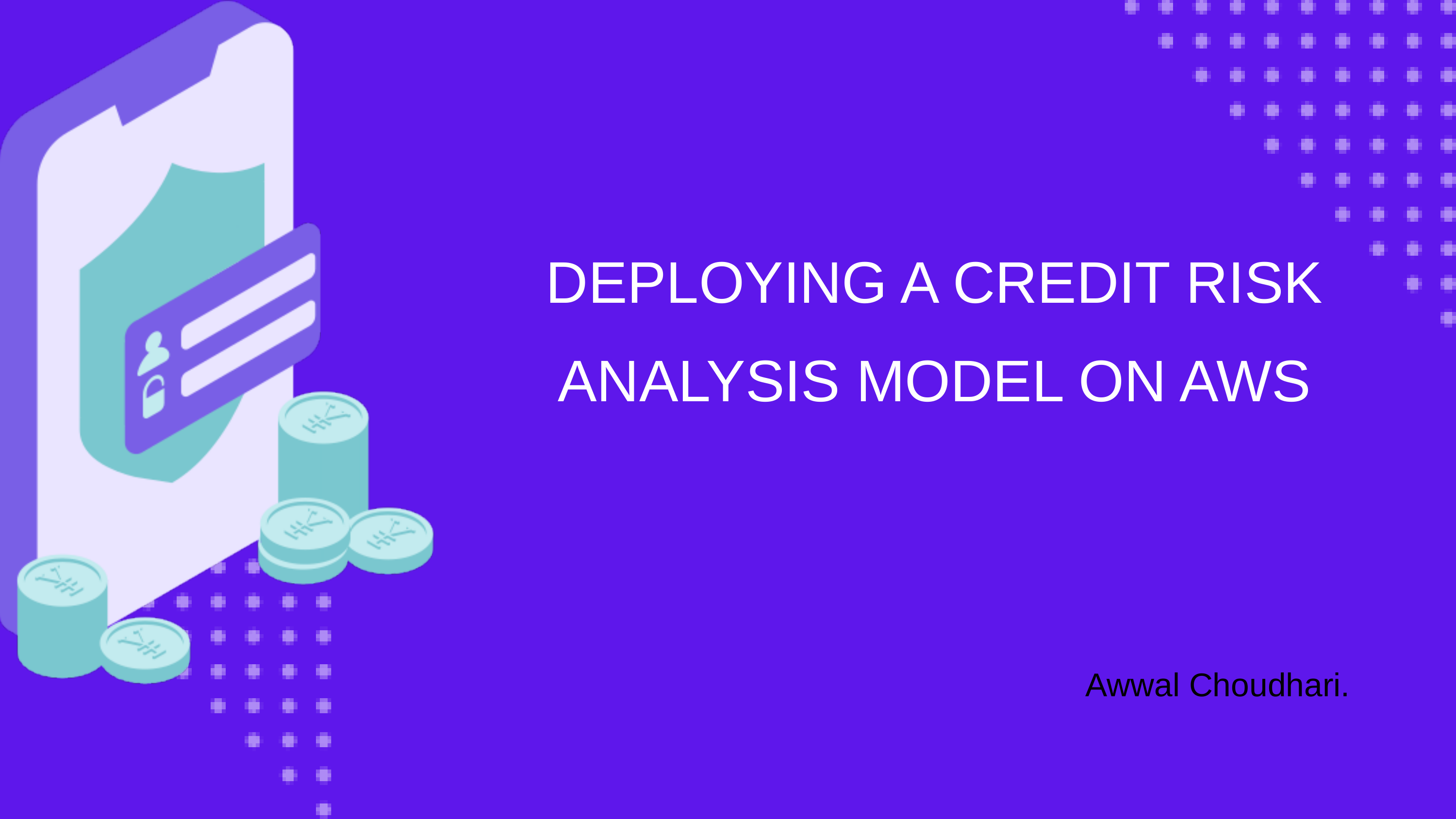

DEPLOYING A CREDIT RISK ANALYSIS MODEL ON AWS

                 Awwal Choudhari.